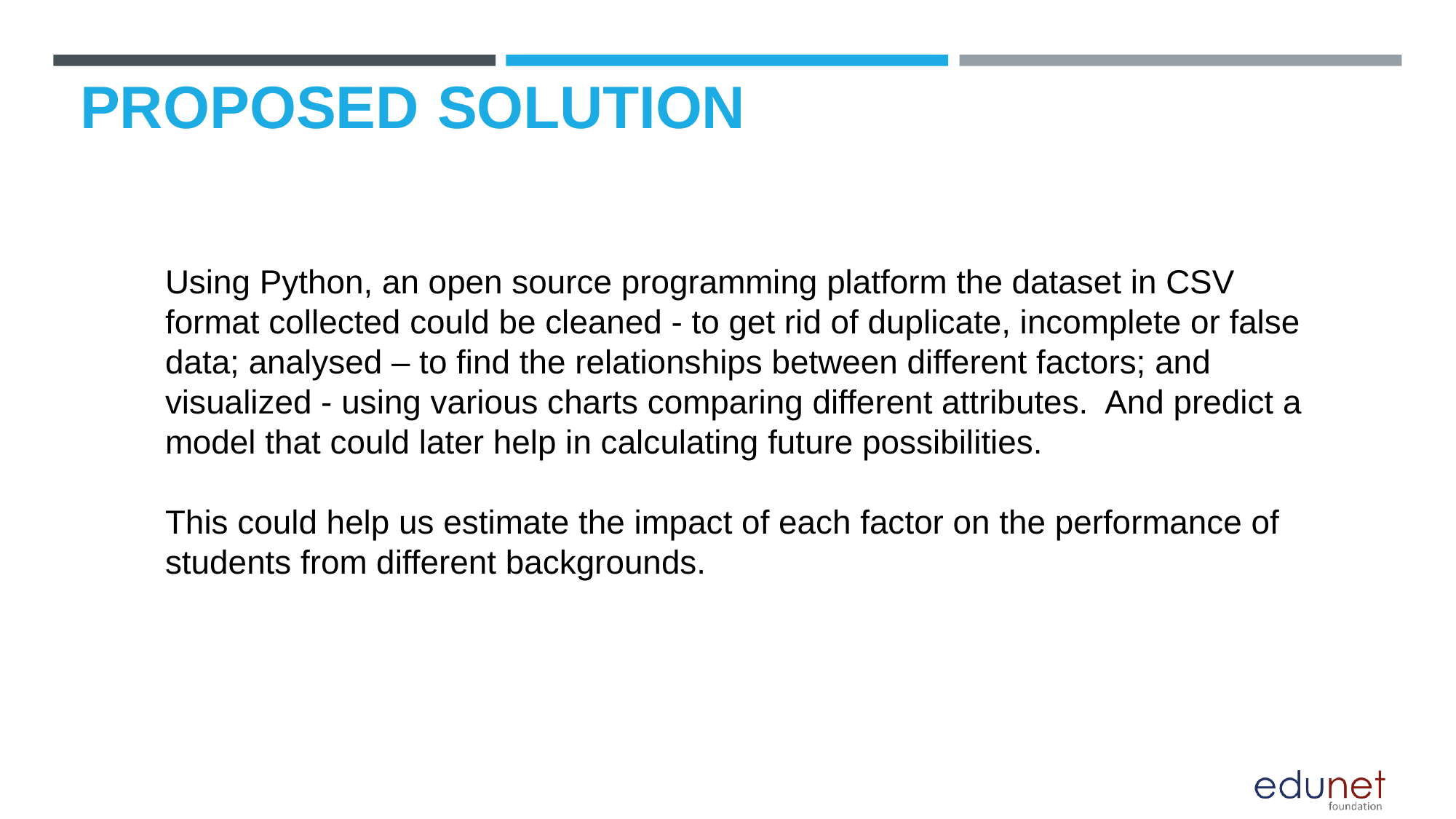

# PROPOSED SOLUTION
Using Python, an open source programming platform the dataset in CSV format collected could be cleaned - to get rid of duplicate, incomplete or false data; analysed – to find the relationships between different factors; and visualized - using various charts comparing different attributes.  And predict a model that could later help in calculating future possibilities.

This could help us estimate the impact of each factor on the performance of students from different backgrounds.